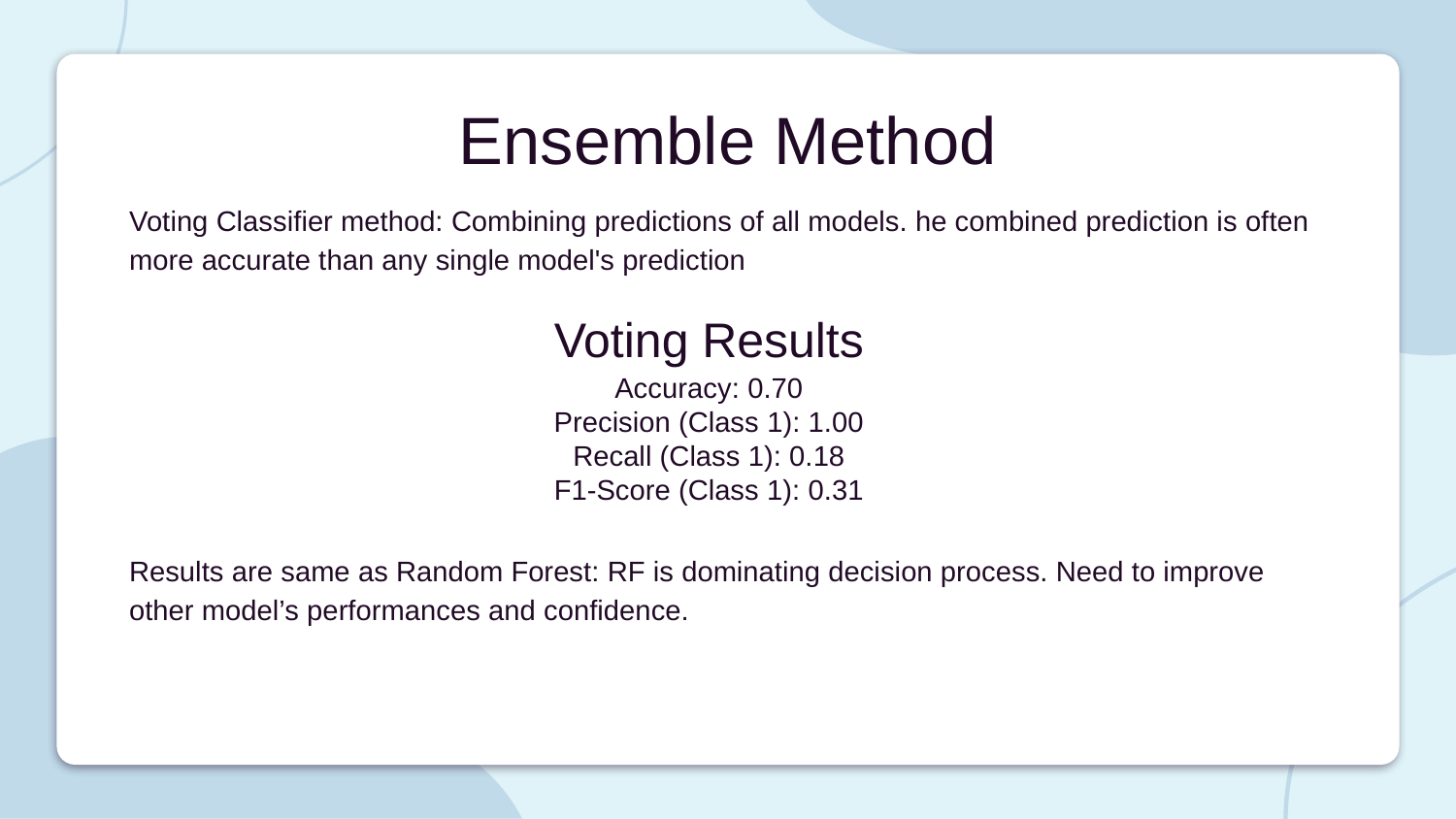

# Ensemble Method
Voting Classifier method: Combining predictions of all models. he combined prediction is often more accurate than any single model's prediction

Results are same as Random Forest: RF is dominating decision process. Need to improve other model’s performances and confidence.
Voting Results
Accuracy: 0.70
Precision (Class 1): 1.00
Recall (Class 1): 0.18
F1-Score (Class 1): 0.31